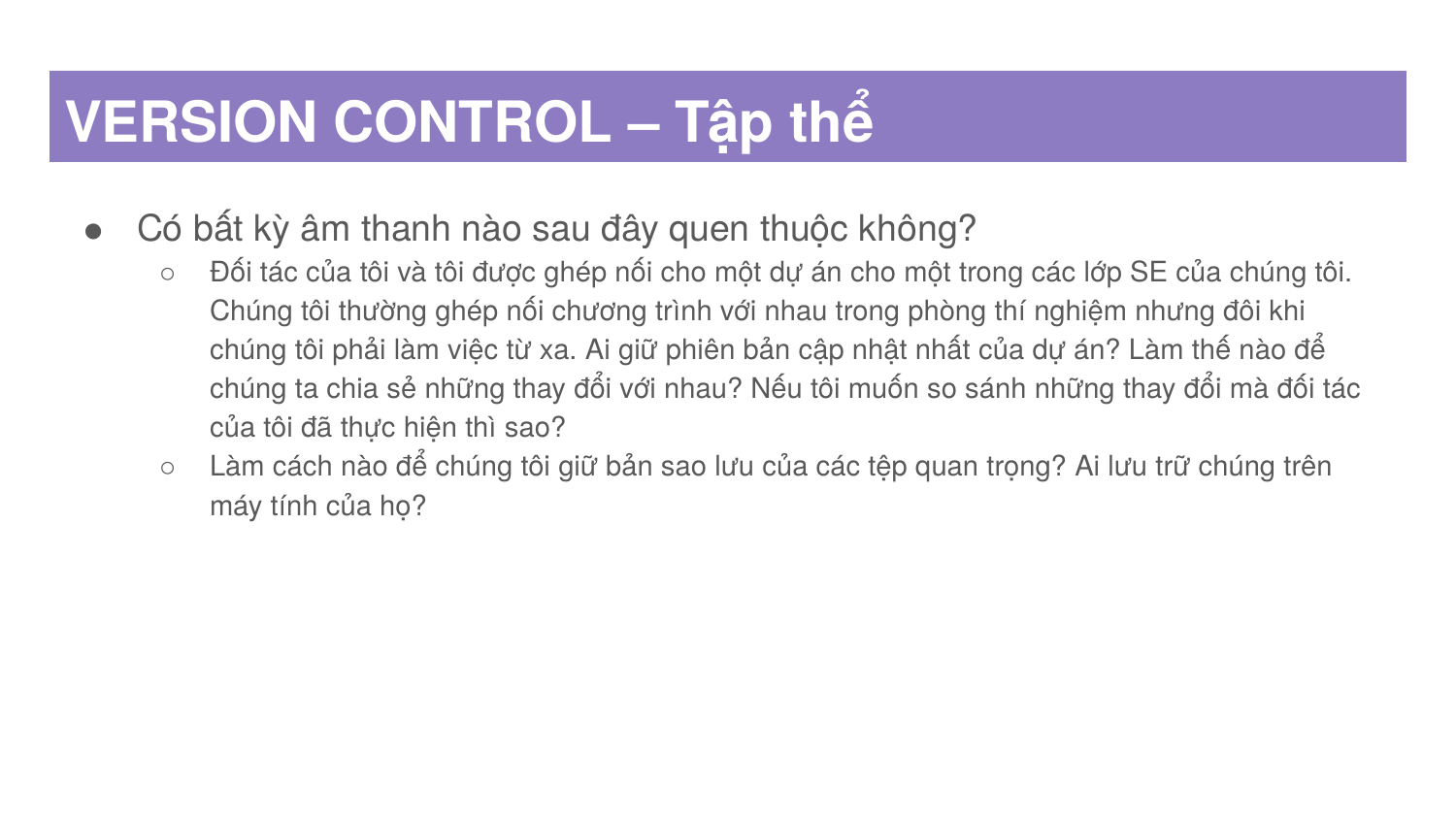

# VERSION CONTROL – Tập thể
Có bất kỳ âm thanh nào sau đây quen thuộc không?
Đối tác của tôi và tôi được ghép nối cho một dự án cho một trong các lớp SE của chúng tôi. Chúng tôi thường ghép nối chương trình với nhau trong phòng thí nghiệm nhưng đôi khi chúng tôi phải làm việc từ xa. Ai giữ phiên bản cập nhật nhất của dự án? Làm thế nào để chúng ta chia sẻ những thay đổi với nhau? Nếu tôi muốn so sánh những thay đổi mà đối tác của tôi đã thực hiện thì sao?
Làm cách nào để chúng tôi giữ bản sao lưu của các tệp quan trọng? Ai lưu trữ chúng trên máy tính của họ?